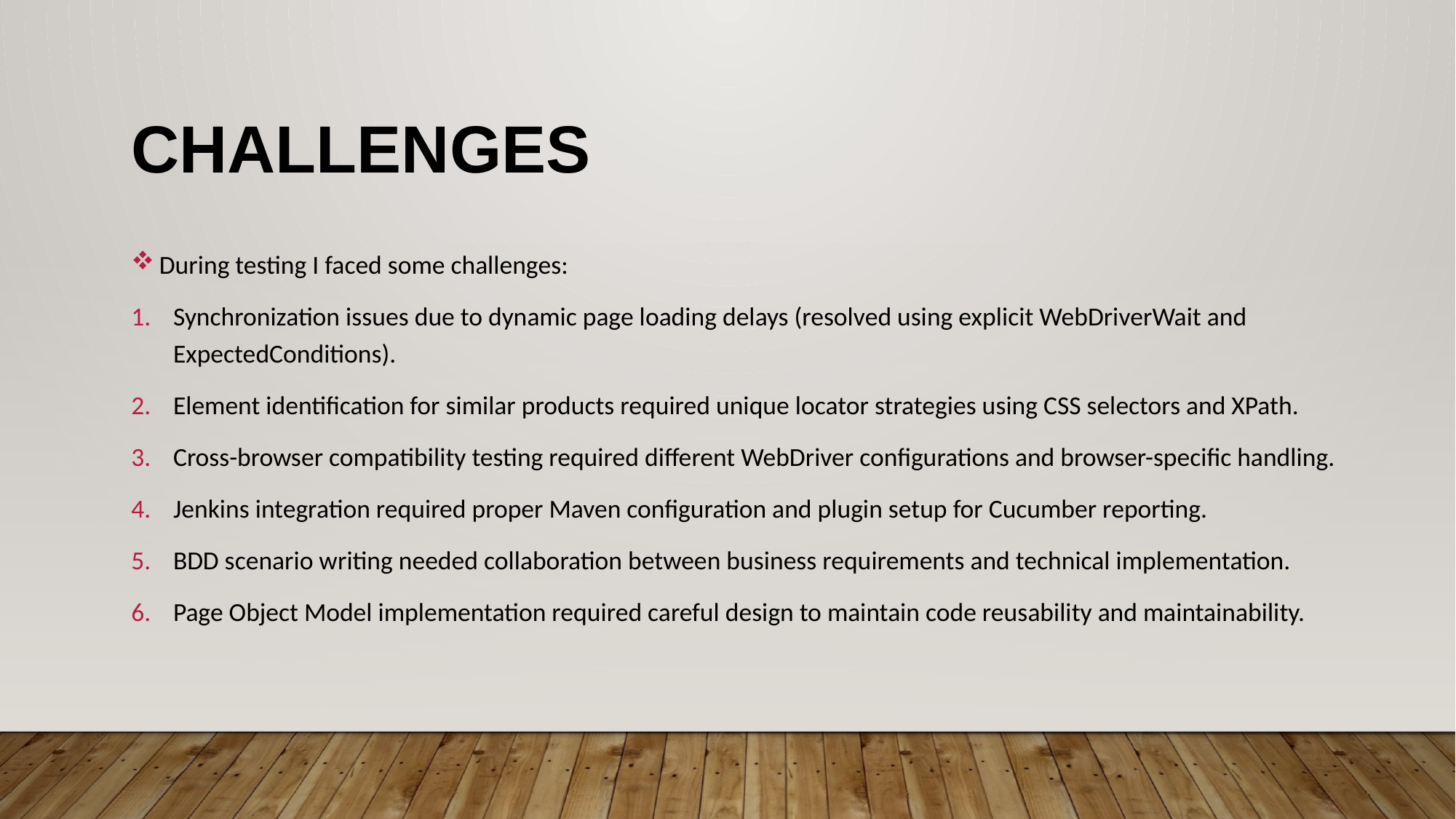

# Challenges
During testing I faced some challenges:
Synchronization issues due to dynamic page loading delays (resolved using explicit WebDriverWait and ExpectedConditions).
Element identification for similar products required unique locator strategies using CSS selectors and XPath.
Cross-browser compatibility testing required different WebDriver configurations and browser-specific handling.
Jenkins integration required proper Maven configuration and plugin setup for Cucumber reporting.
BDD scenario writing needed collaboration between business requirements and technical implementation.
Page Object Model implementation required careful design to maintain code reusability and maintainability.